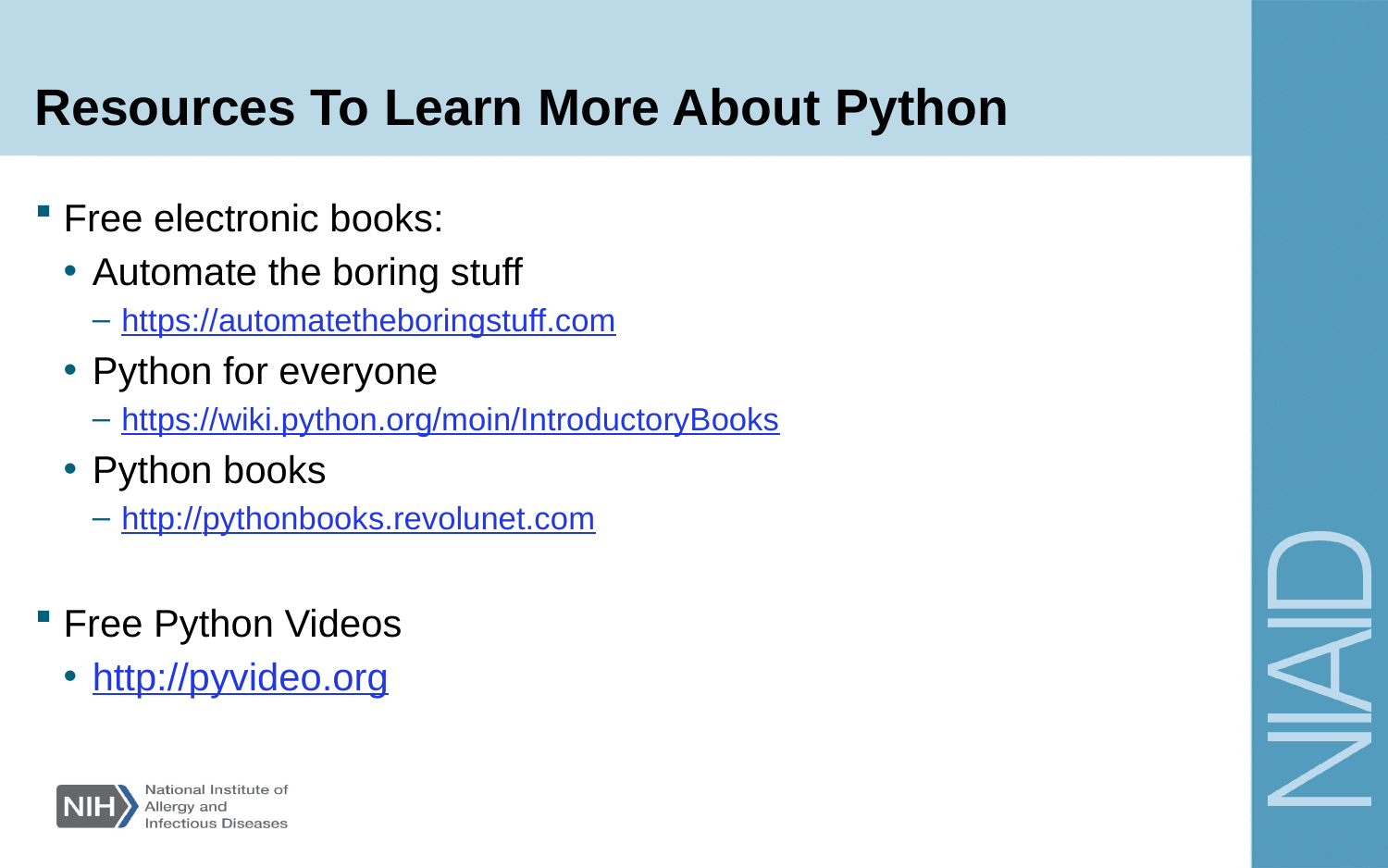

# Resources To Learn More About Python
Free electronic books:
Automate the boring stuff
https://automatetheboringstuff.com
Python for everyone
https://wiki.python.org/moin/IntroductoryBooks
Python books
http://pythonbooks.revolunet.com

Free Python Videos
http://pyvideo.org